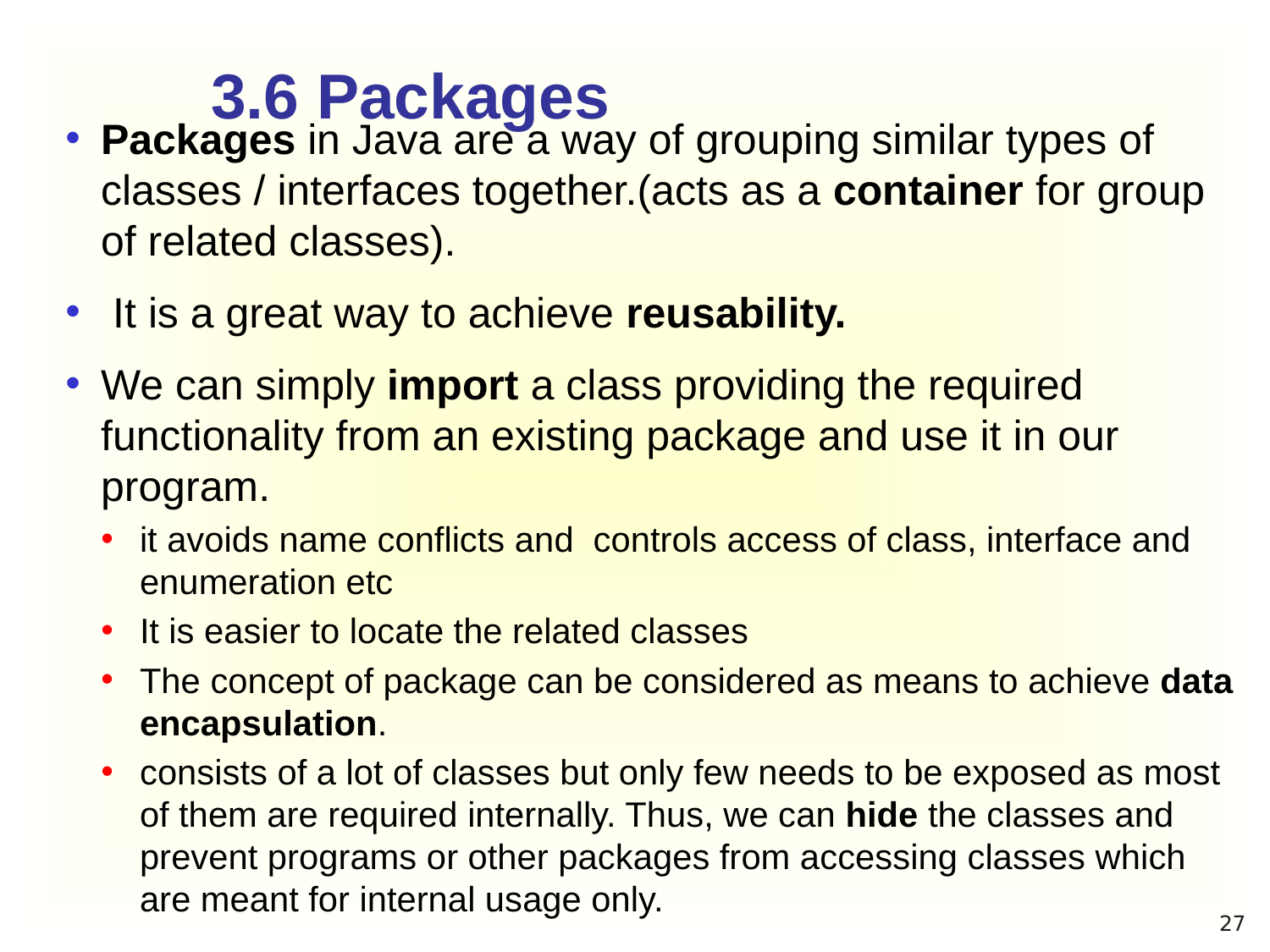

# 3.6 Packages
Packages in Java are a way of grouping similar types of classes / interfaces together.(acts as a container for group of related classes).
 It is a great way to achieve reusability.
We can simply import a class providing the required functionality from an existing package and use it in our program.
it avoids name conflicts and  controls access of class, interface and enumeration etc
It is easier to locate the related classes
The concept of package can be considered as means to achieve data encapsulation.
consists of a lot of classes but only few needs to be exposed as most of them are required internally. Thus, we can hide the classes and prevent programs or other packages from accessing classes which are meant for internal usage only.
27